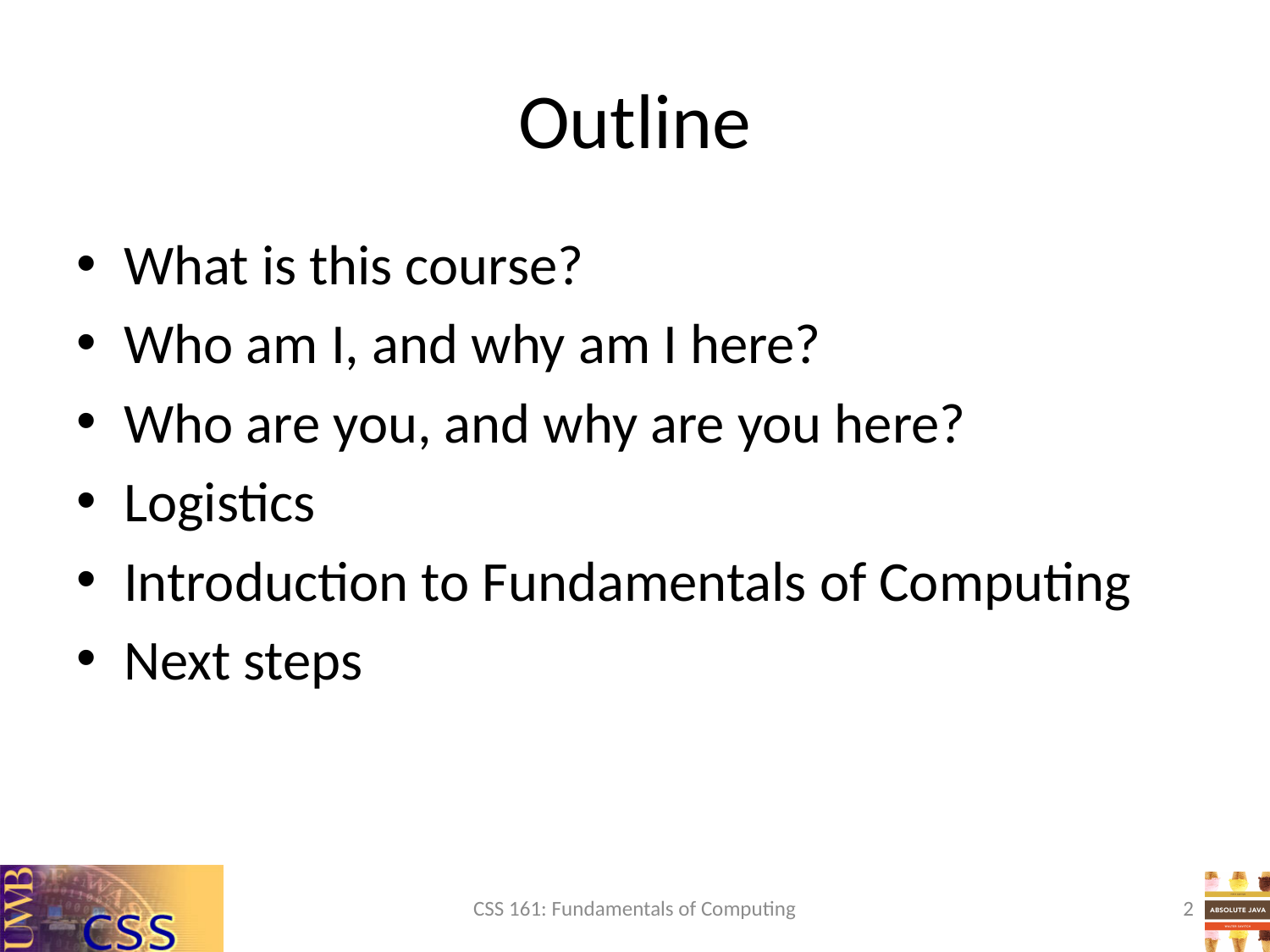

# Outline
What is this course?
Who am I, and why am I here?
Who are you, and why are you here?
Logistics
Introduction to Fundamentals of Computing
Next steps
CSS 161: Fundamentals of Computing
2